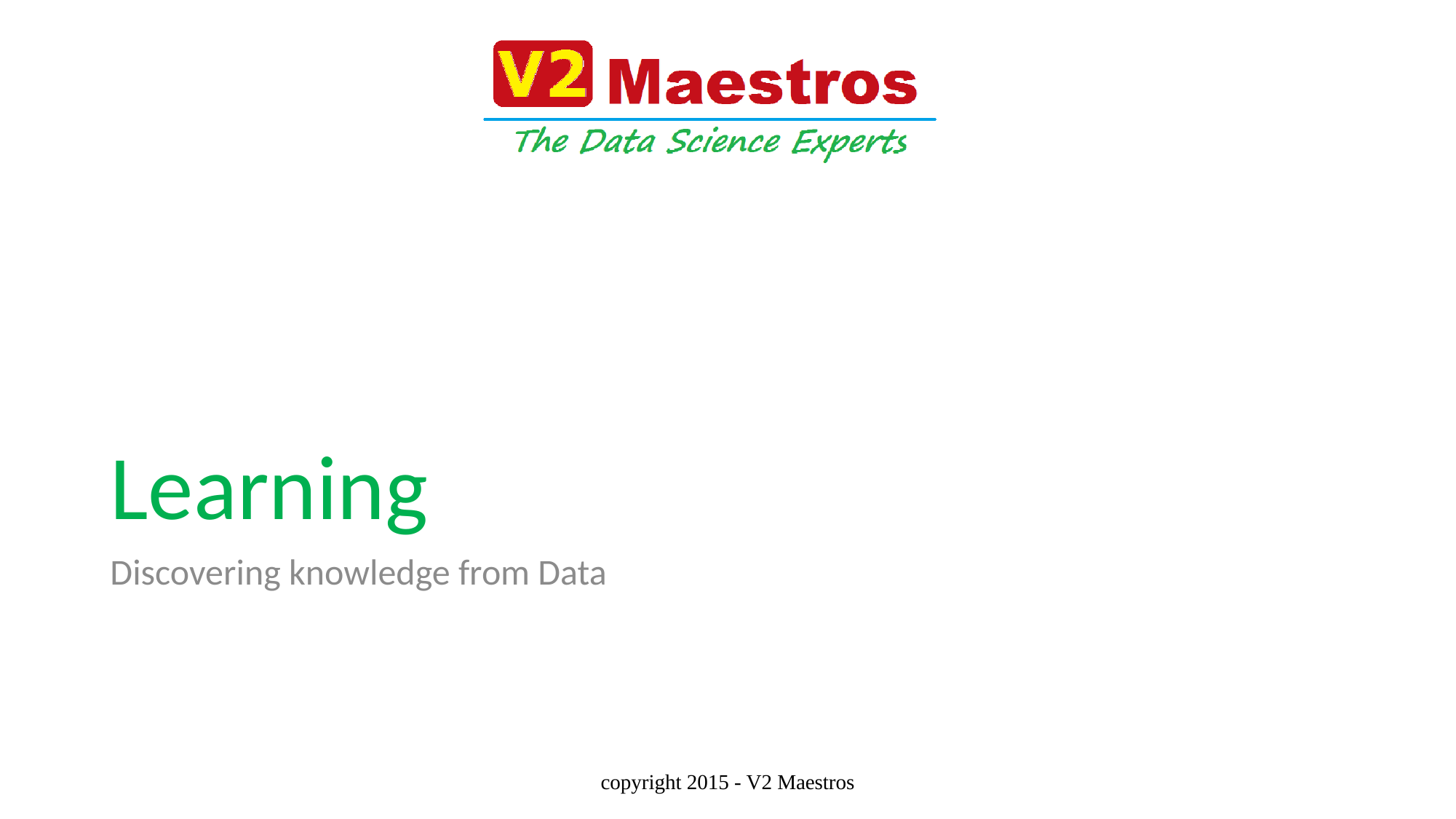

# Learning
Discovering knowledge from Data
copyright 2015 - V2 Maestros